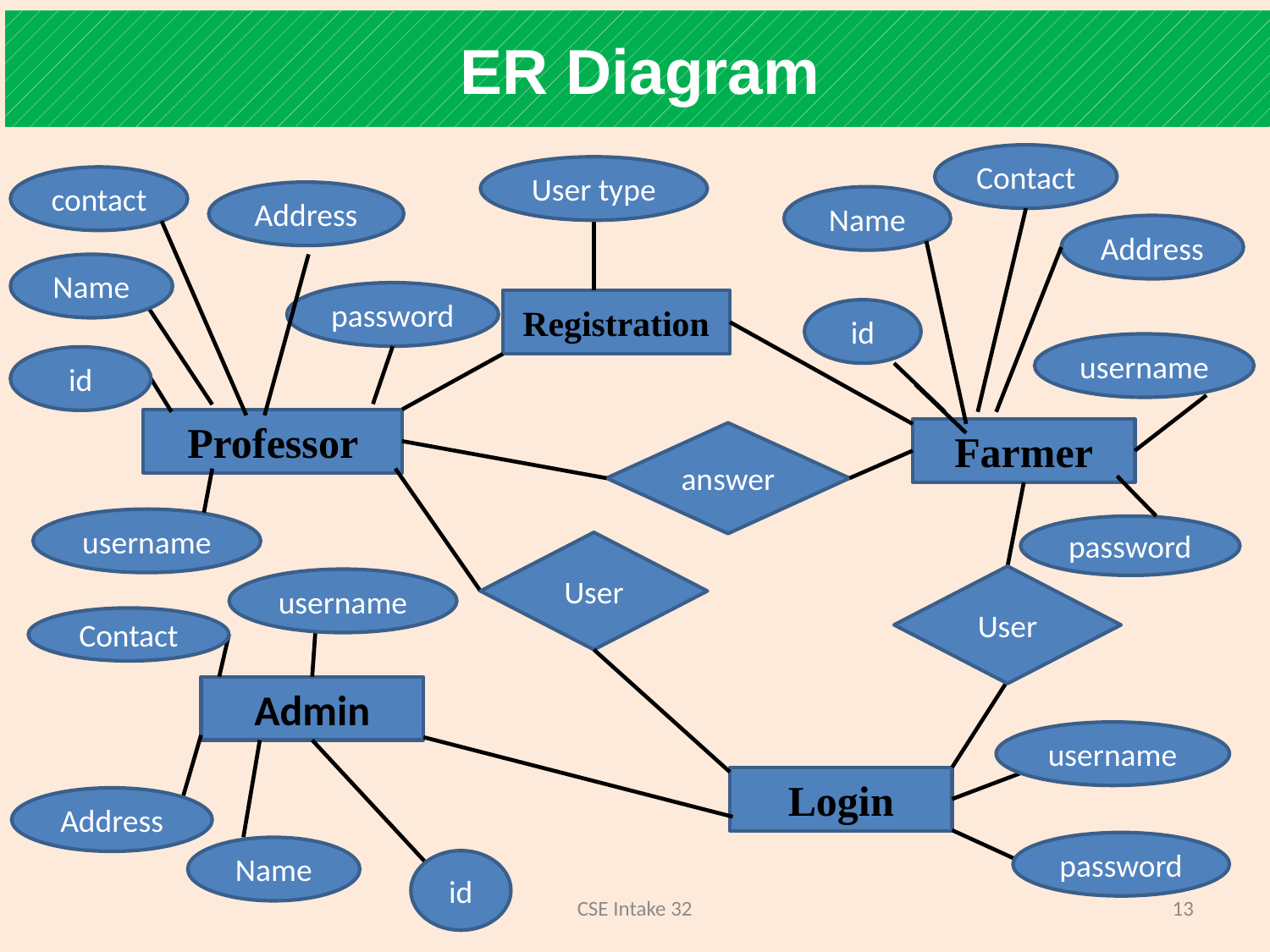

ER Diagram

Contact
User type
contact
Address
Name
Address
Name
password
Registration
id
username
id
Professor
Farmer
answer
username
password
User
User
username
Contact
Admin
username
Login
Address
password
Name
id
CSE Intake 32
13